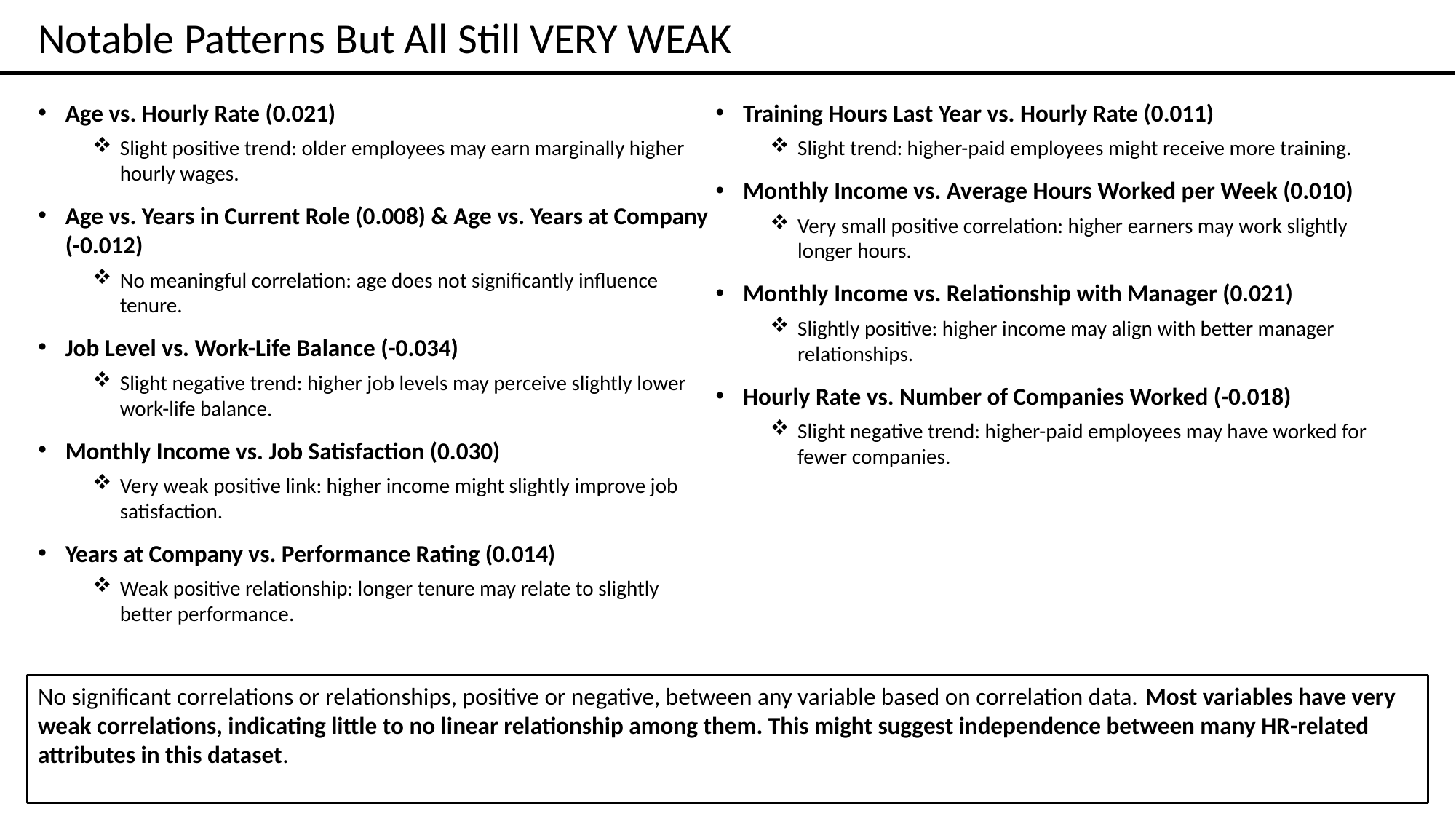

# Notable Patterns But All Still VERY WEAK
Age vs. Hourly Rate (0.021)
Slight positive trend: older employees may earn marginally higher hourly wages.
Age vs. Years in Current Role (0.008) & Age vs. Years at Company (-0.012)
No meaningful correlation: age does not significantly influence tenure.
Job Level vs. Work-Life Balance (-0.034)
Slight negative trend: higher job levels may perceive slightly lower work-life balance.
Monthly Income vs. Job Satisfaction (0.030)
Very weak positive link: higher income might slightly improve job satisfaction.
Years at Company vs. Performance Rating (0.014)
Weak positive relationship: longer tenure may relate to slightly better performance.
Training Hours Last Year vs. Hourly Rate (0.011)
Slight trend: higher-paid employees might receive more training.
Monthly Income vs. Average Hours Worked per Week (0.010)
Very small positive correlation: higher earners may work slightly longer hours.
Monthly Income vs. Relationship with Manager (0.021)
Slightly positive: higher income may align with better manager relationships.
Hourly Rate vs. Number of Companies Worked (-0.018)
Slight negative trend: higher-paid employees may have worked for fewer companies.
No significant correlations or relationships, positive or negative, between any variable based on correlation data. Most variables have very weak correlations, indicating little to no linear relationship among them. This might suggest independence between many HR-related attributes in this dataset.